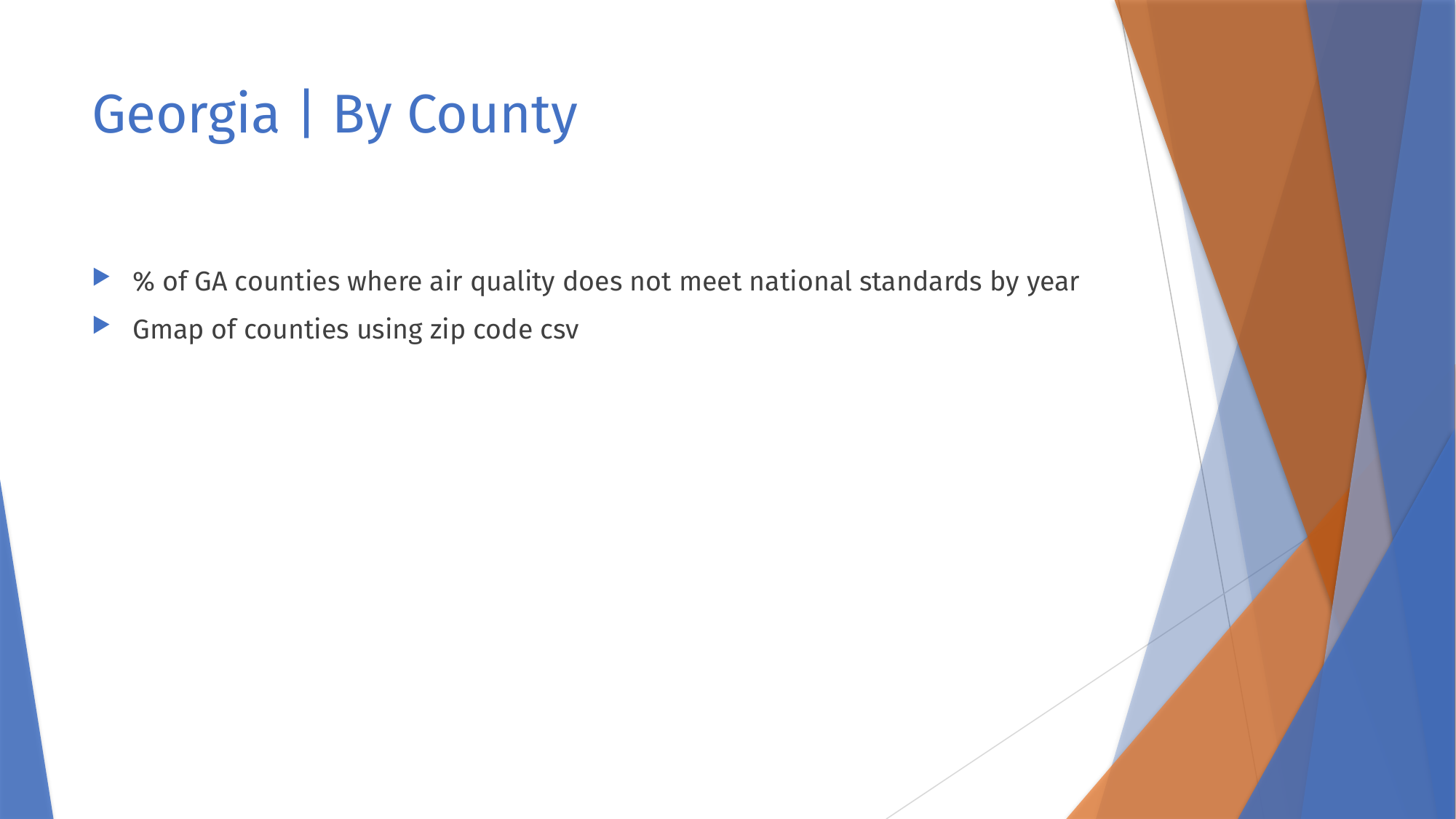

# Georgia | By County
% of GA counties where air quality does not meet national standards by year
Gmap of counties using zip code csv